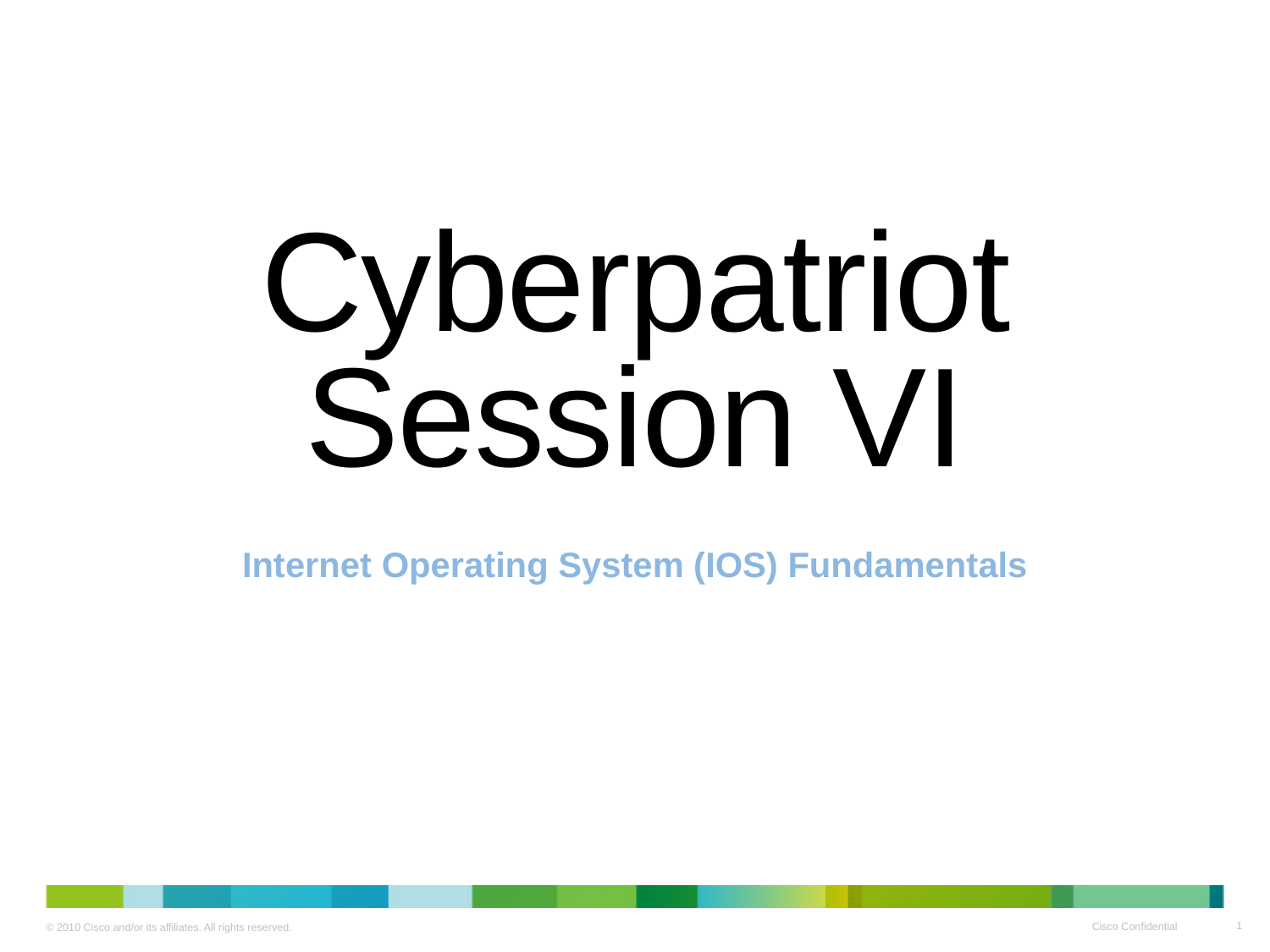

# Cyberpatriot Session VI
Internet Operating System (IOS) Fundamentals